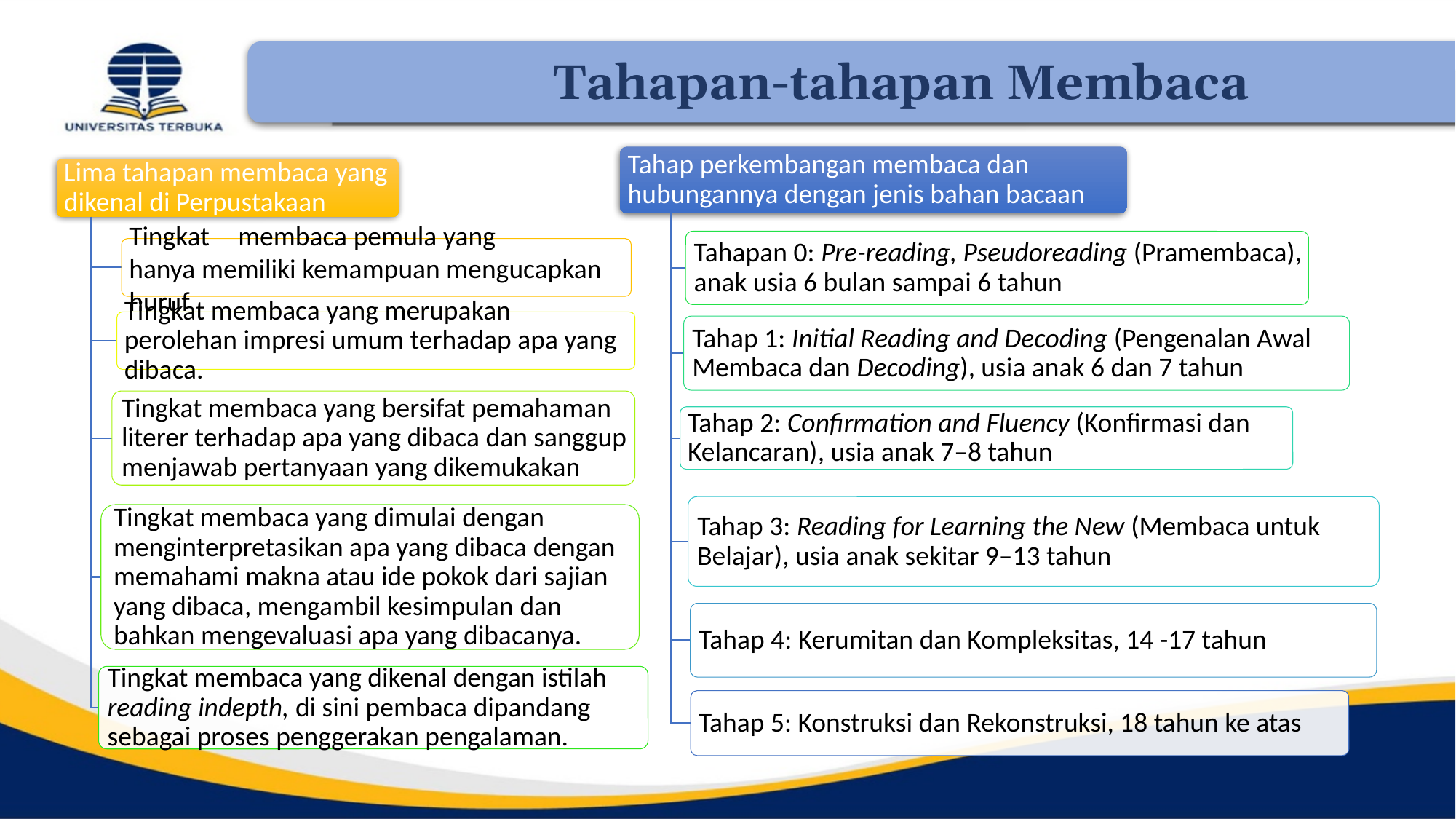

Tahapan-tahapan Membaca
Lima tahapan membaca yang dikenal di Perpustakaan
Tingkat	membaca pemula yang 	hanya memiliki kemampuan mengucapkan huruf
Tingkat membaca yang merupakan perolehan impresi umum terhadap apa yang dibaca.
Tingkat membaca yang bersifat pemahaman literer terhadap apa yang dibaca dan sanggup menjawab pertanyaan yang dikemukakan
Tingkat membaca yang dimulai dengan menginterpretasikan apa yang dibaca dengan memahami makna atau ide pokok dari sajian yang dibaca, mengambil kesimpulan dan bahkan mengevaluasi apa yang dibacanya.
Tingkat membaca yang dikenal dengan istilah reading indepth, di sini pembaca dipandang sebagai proses penggerakan pengalaman.
Tahap perkembangan membaca dan hubungannya dengan jenis bahan bacaan
Tahapan 0: Pre-reading, Pseudoreading (Pramembaca), anak usia 6 bulan sampai 6 tahun
Tahap 1: Initial Reading and Decoding (Pengenalan Awal Membaca dan Decoding), usia anak 6 dan 7 tahun
Tahap 2: Confirmation and Fluency (Konfirmasi dan Kelancaran), usia anak 7–8 tahun
Tahap 3: Reading for Learning the New (Membaca untuk Belajar), usia anak sekitar 9–13 tahun
Tahap 4: Kerumitan dan Kompleksitas, 14 -17 tahun
Tahap 5: Konstruksi dan Rekonstruksi, 18 tahun ke atas